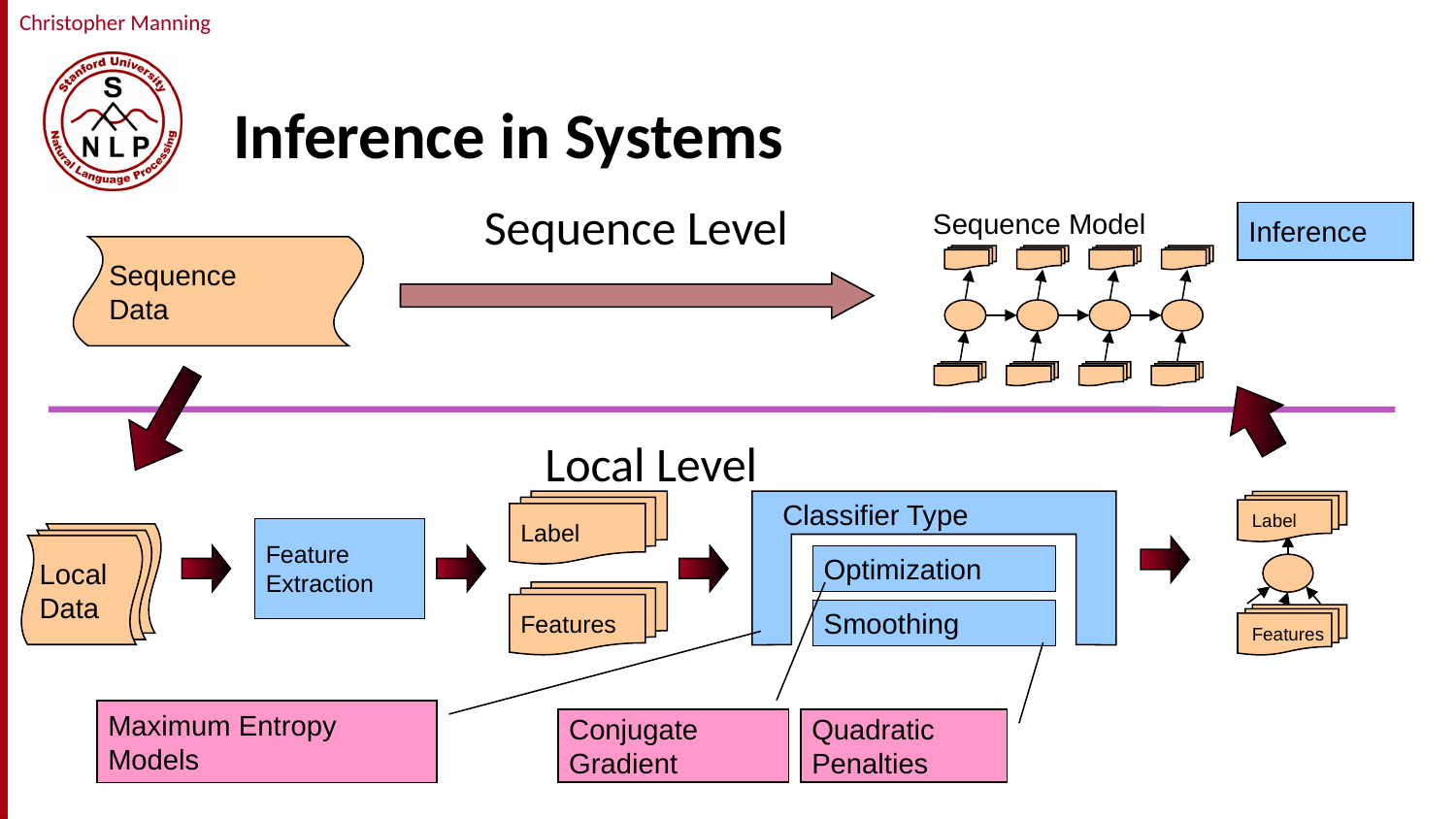

# Inference in Systems
Sequence
Data
Sequence Level
Sequence Model
Inference

Local Level
Label
Label

Features

Classifier Type
Local
Data
Feature
Extraction
Local
Data
Local
Data

Optimization
Features

Smoothing
Maximum Entropy Models
Conjugate
Gradient
Quadratic
Penalties